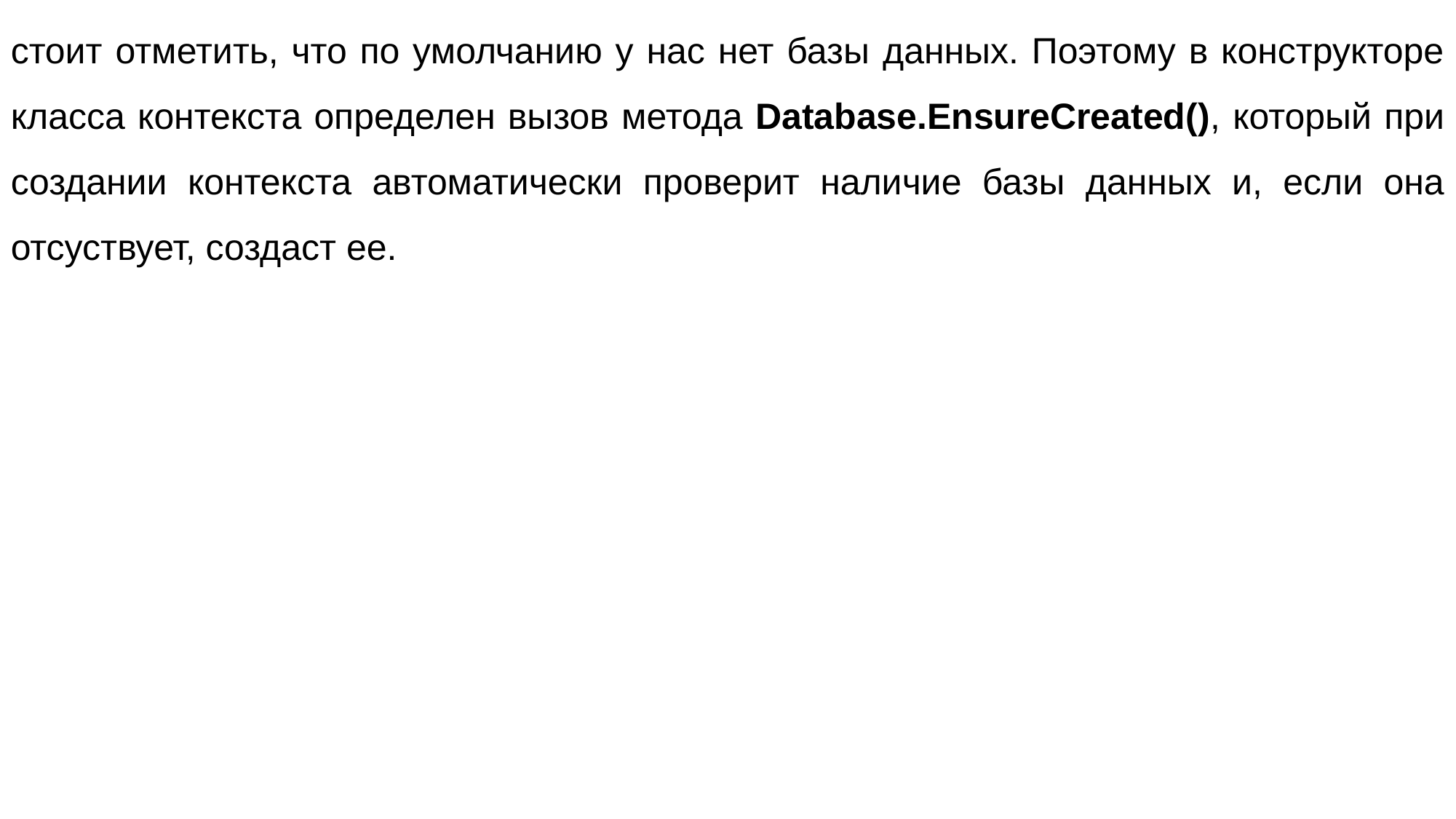

стоит отметить, что по умолчанию у нас нет базы данных. Поэтому в конструкторе класса контекста определен вызов метода Database.EnsureCreated(), который при создании контекста автоматически проверит наличие базы данных и, если она отсуствует, создаст ее.